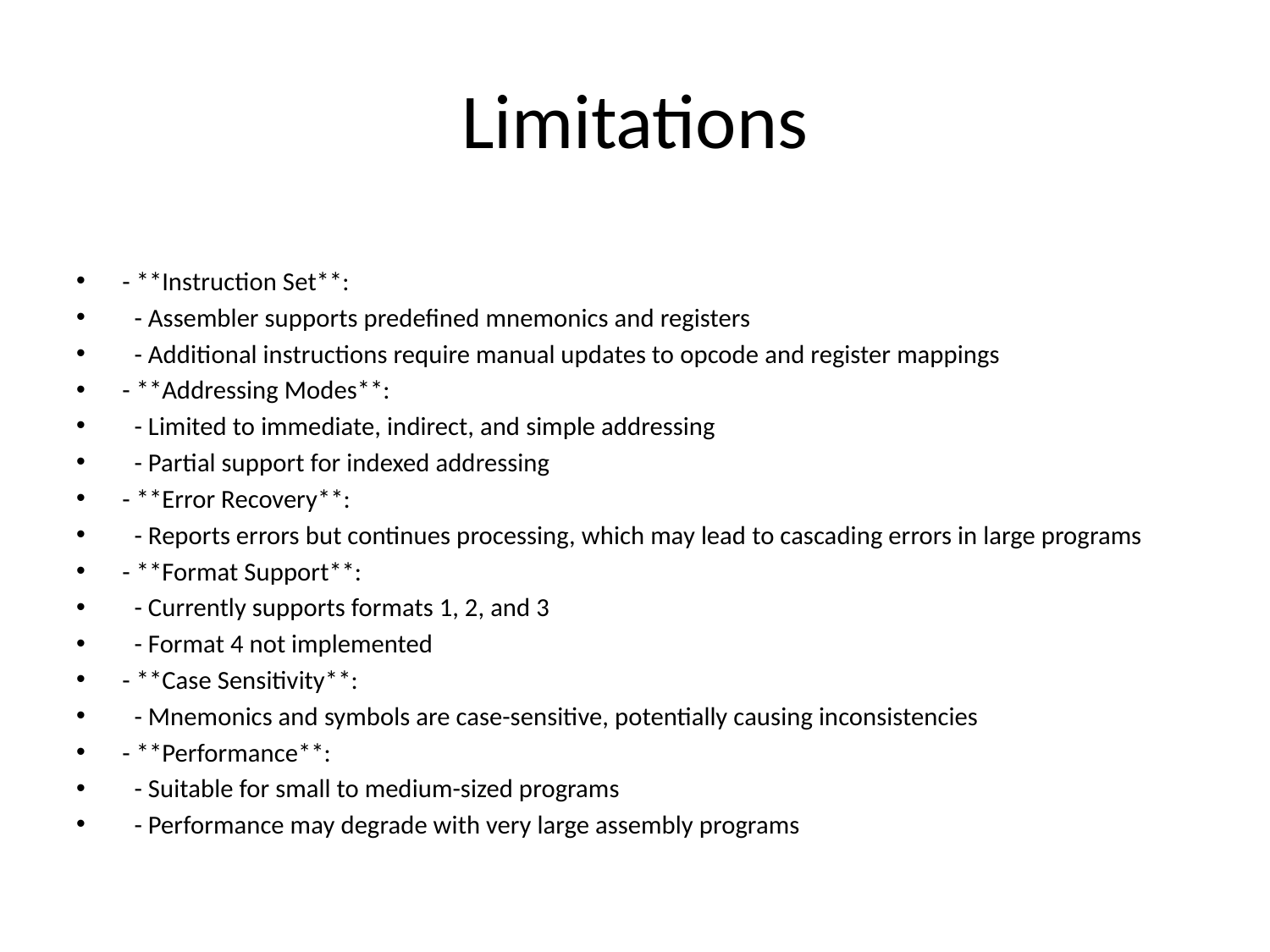

# Limitations

- **Instruction Set**:
  - Assembler supports predefined mnemonics and registers
  - Additional instructions require manual updates to opcode and register mappings
- **Addressing Modes**:
  - Limited to immediate, indirect, and simple addressing
  - Partial support for indexed addressing
- **Error Recovery**:
  - Reports errors but continues processing, which may lead to cascading errors in large programs
- **Format Support**:
  - Currently supports formats 1, 2, and 3
  - Format 4 not implemented
- **Case Sensitivity**:
  - Mnemonics and symbols are case-sensitive, potentially causing inconsistencies
- **Performance**:
  - Suitable for small to medium-sized programs
  - Performance may degrade with very large assembly programs